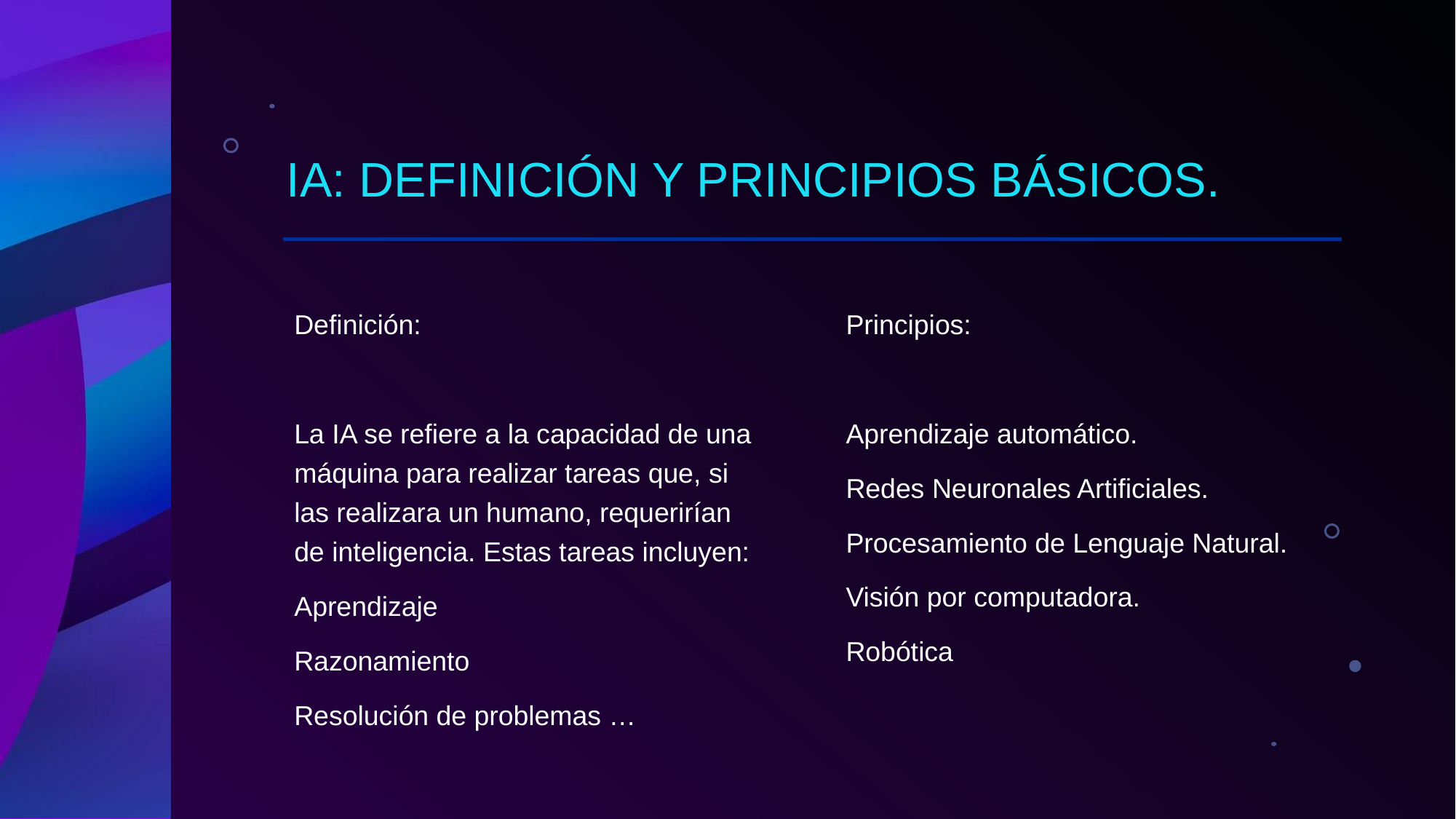

# IA: Definición y principios básicos.
Definición:

La IA se refiere a la capacidad de una máquina para realizar tareas que, si las realizara un humano, requerirían de inteligencia. Estas tareas incluyen:
Aprendizaje
Razonamiento
Resolución de problemas …
Principios:

Aprendizaje automático.
Redes Neuronales Artificiales.
Procesamiento de Lenguaje Natural.
Visión por computadora.
Robótica